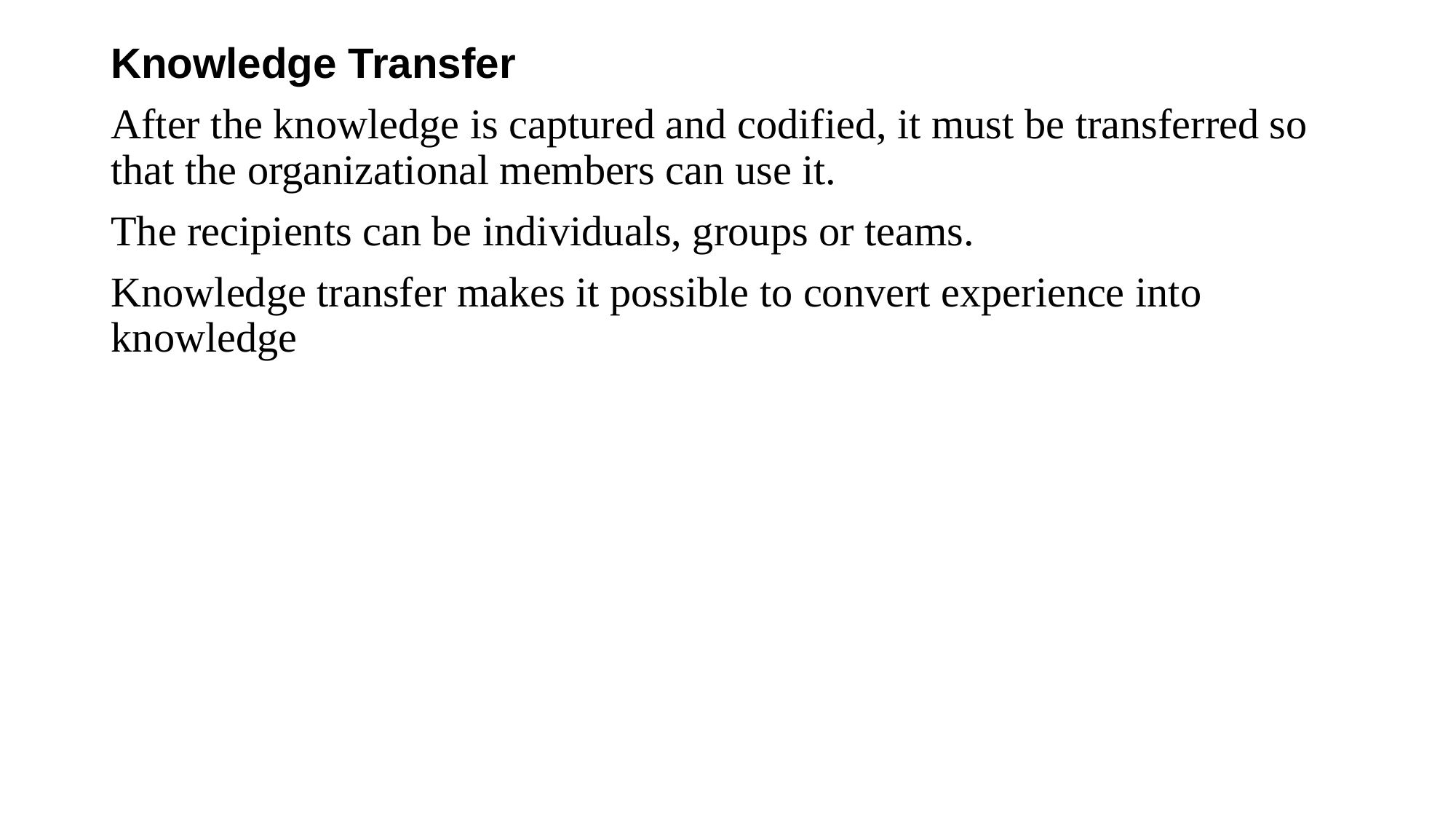

Knowledge Transfer
After the knowledge is captured and codified, it must be transferred so that the organizational members can use it.
The recipients can be individuals, groups or teams.
Knowledge transfer makes it possible to convert experience into knowledge